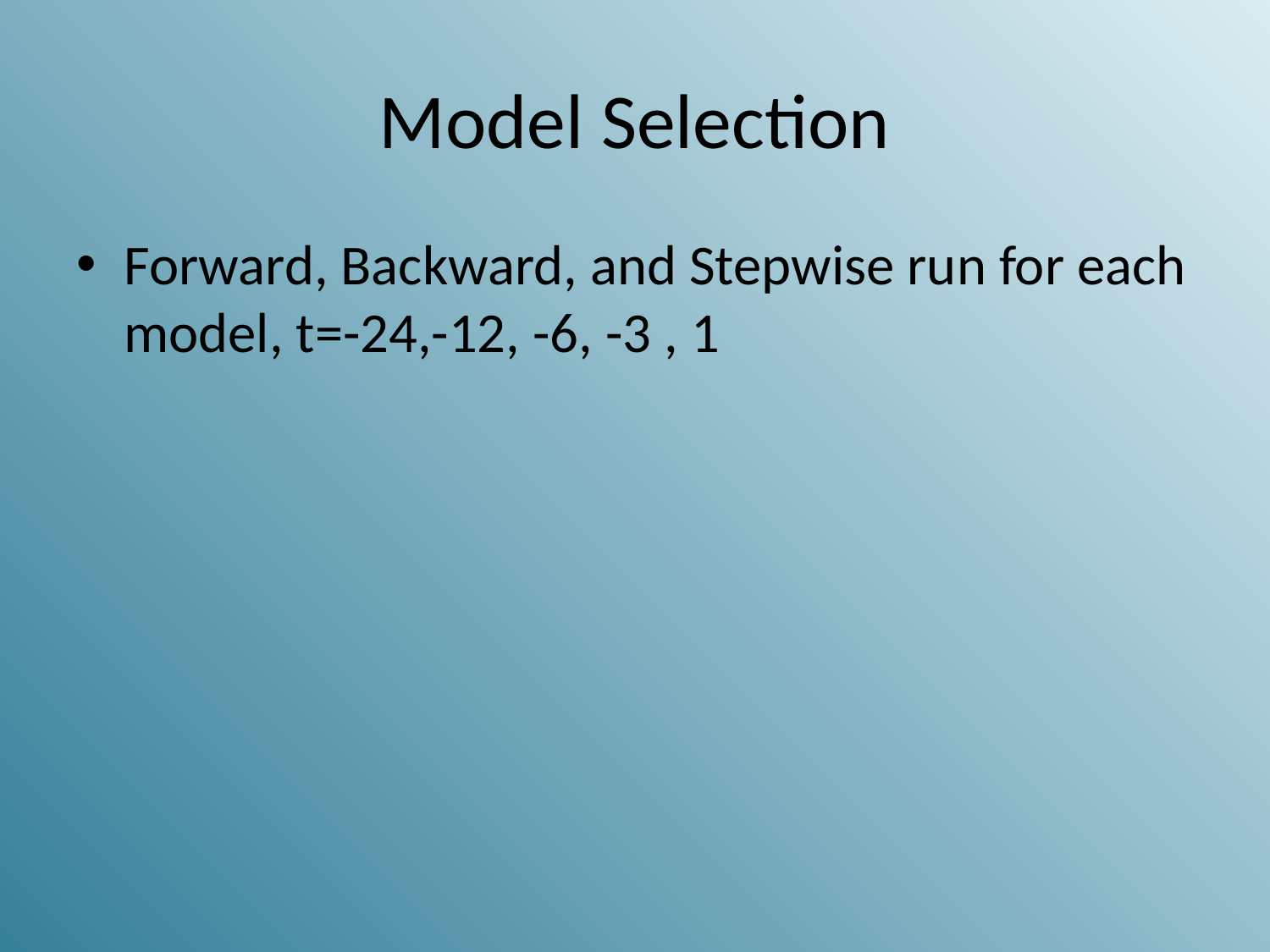

# Model Selection
Forward, Backward, and Stepwise run for each model, t=-24,-12, -6, -3 , 1